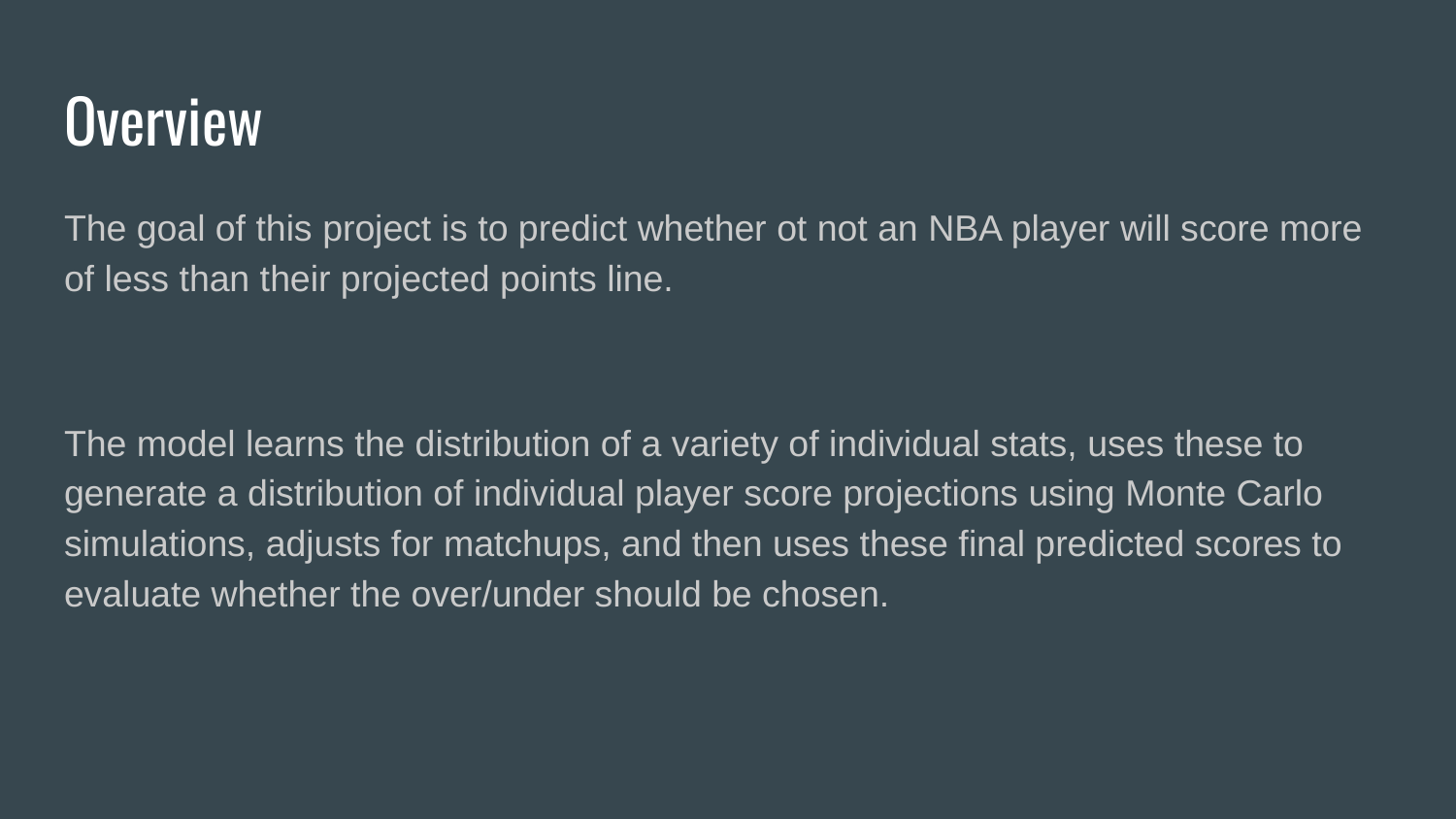

# Overview
The goal of this project is to predict whether ot not an NBA player will score more of less than their projected points line.

The model learns the distribution of a variety of individual stats, uses these to generate a distribution of individual player score projections using Monte Carlo simulations, adjusts for matchups, and then uses these final predicted scores to evaluate whether the over/under should be chosen.